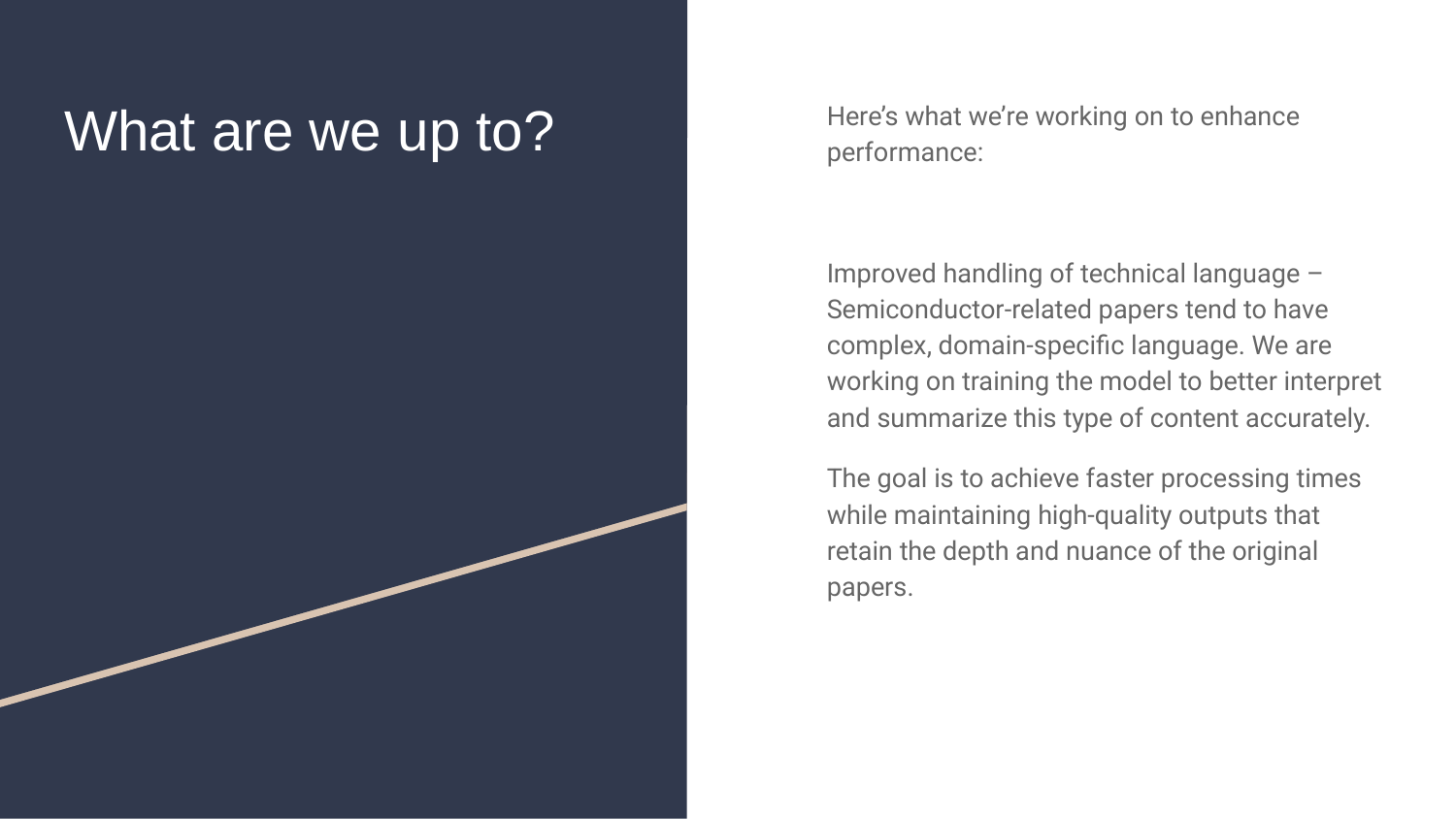

# What are we up to?
Here’s what we’re working on to enhance performance:

Improved handling of technical language – Semiconductor-related papers tend to have complex, domain-specific language. We are working on training the model to better interpret and summarize this type of content accurately.
The goal is to achieve faster processing times while maintaining high-quality outputs that retain the depth and nuance of the original papers.